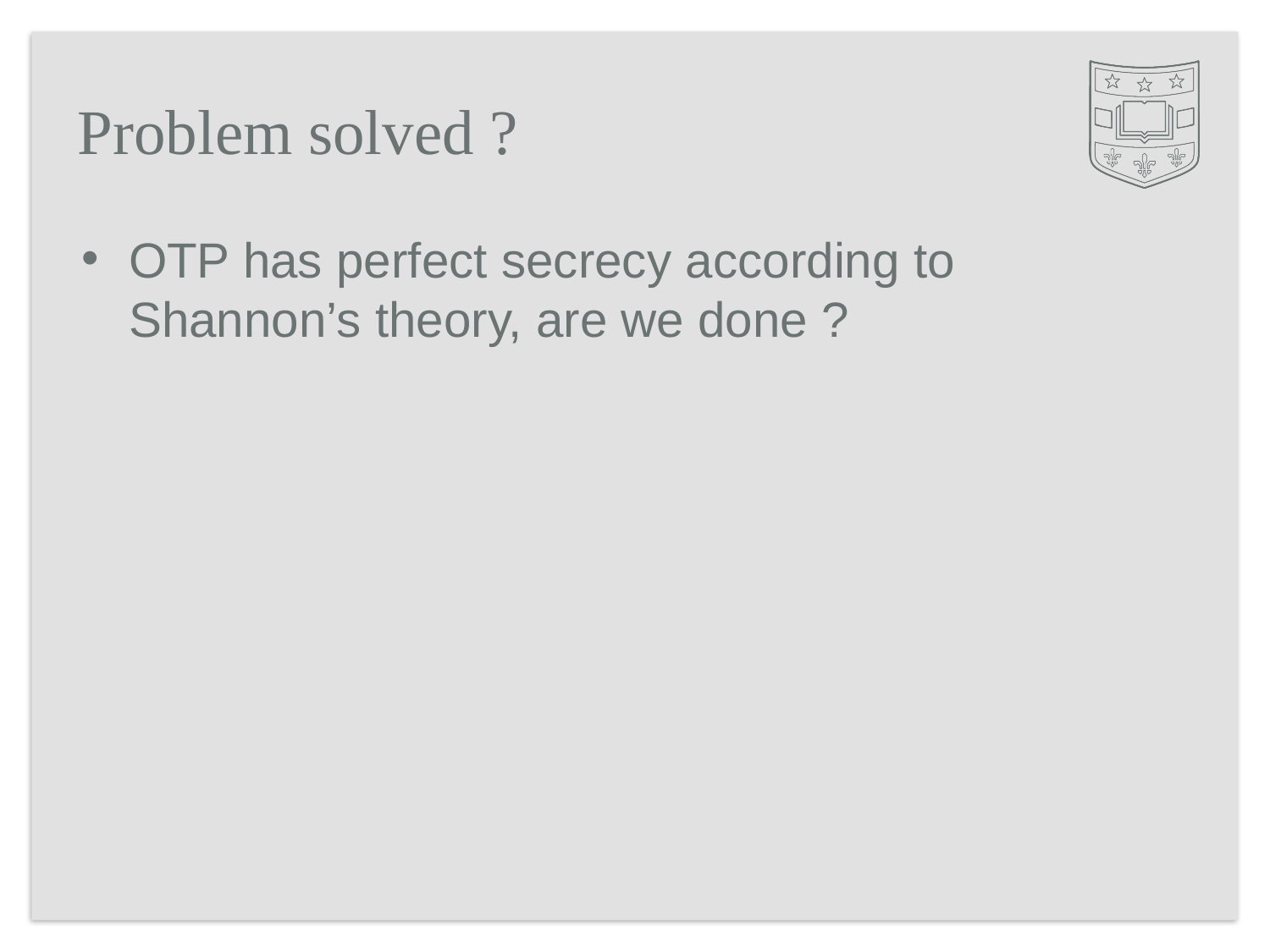

# Problem solved ?
OTP has perfect secrecy according to Shannon’s theory, are we done ?